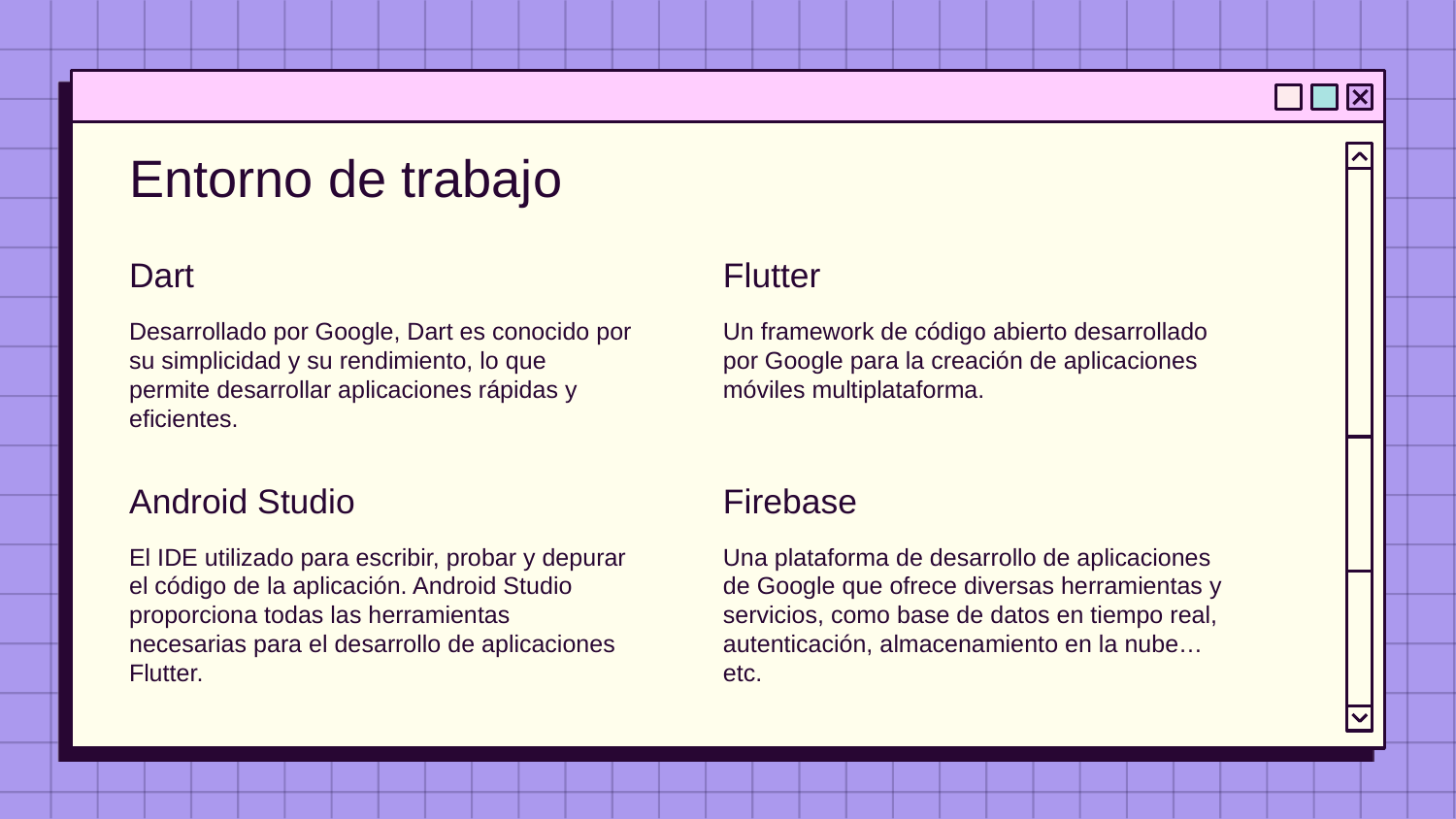

# Entorno de trabajo
Flutter
Dart
Un framework de código abierto desarrollado por Google para la creación de aplicaciones móviles multiplataforma.
Desarrollado por Google, Dart es conocido por su simplicidad y su rendimiento, lo que permite desarrollar aplicaciones rápidas y eficientes.
Firebase
Android Studio
Una plataforma de desarrollo de aplicaciones de Google que ofrece diversas herramientas y servicios, como base de datos en tiempo real, autenticación, almacenamiento en la nube… etc.
El IDE utilizado para escribir, probar y depurar el código de la aplicación. Android Studio proporciona todas las herramientas necesarias para el desarrollo de aplicaciones Flutter.